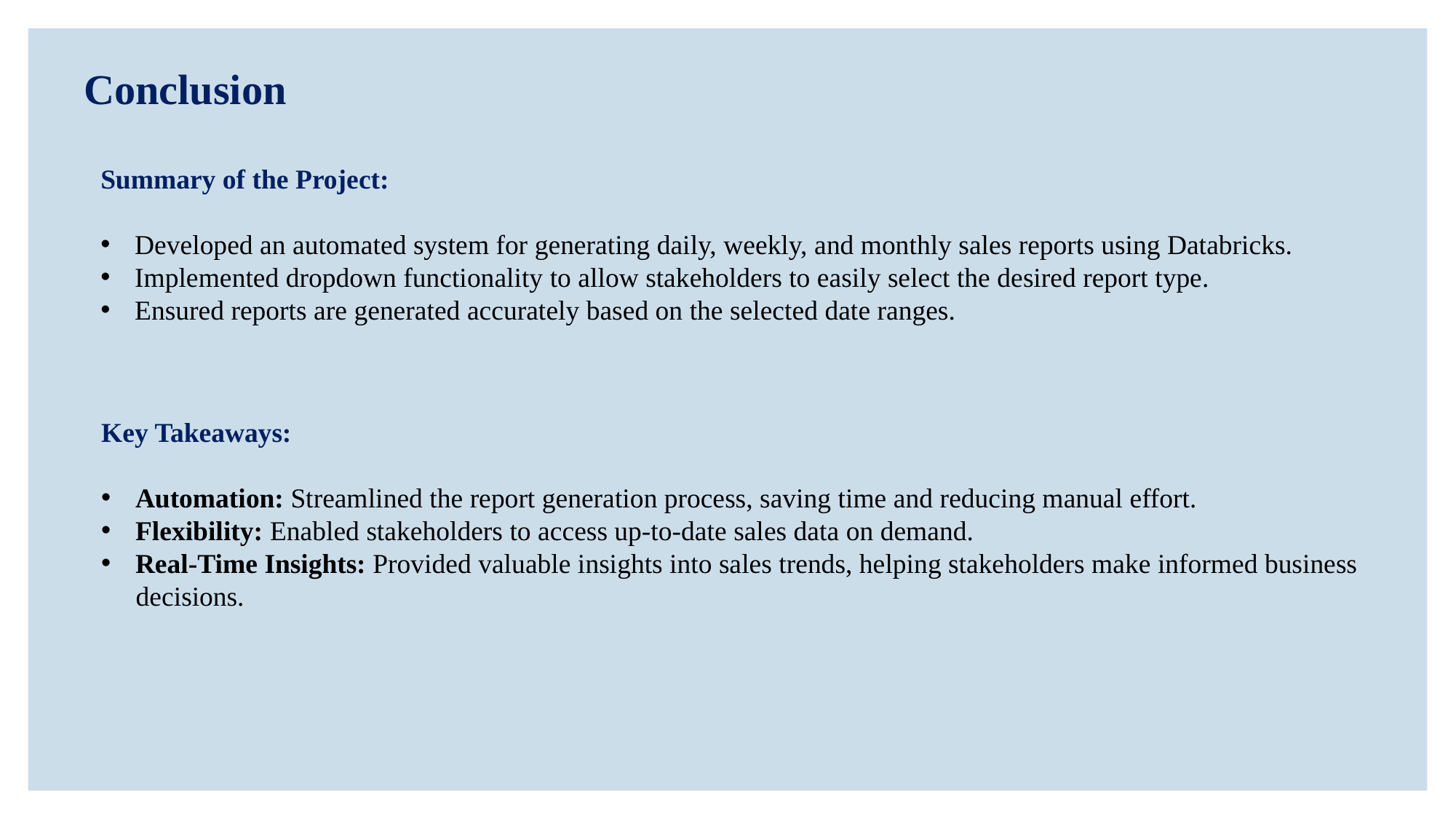

Conclusion
Summary of the Project:

Developed an automated system for generating daily, weekly, and monthly sales reports using Databricks.
Implemented dropdown functionality to allow stakeholders to easily select the desired report type.
Ensured reports are generated accurately based on the selected date ranges.
Key Takeaways:

Automation: Streamlined the report generation process, saving time and reducing manual effort.
Flexibility: Enabled stakeholders to access up-to-date sales data on demand.
Real-Time Insights: Provided valuable insights into sales trends, helping stakeholders make informed business
     decisions.